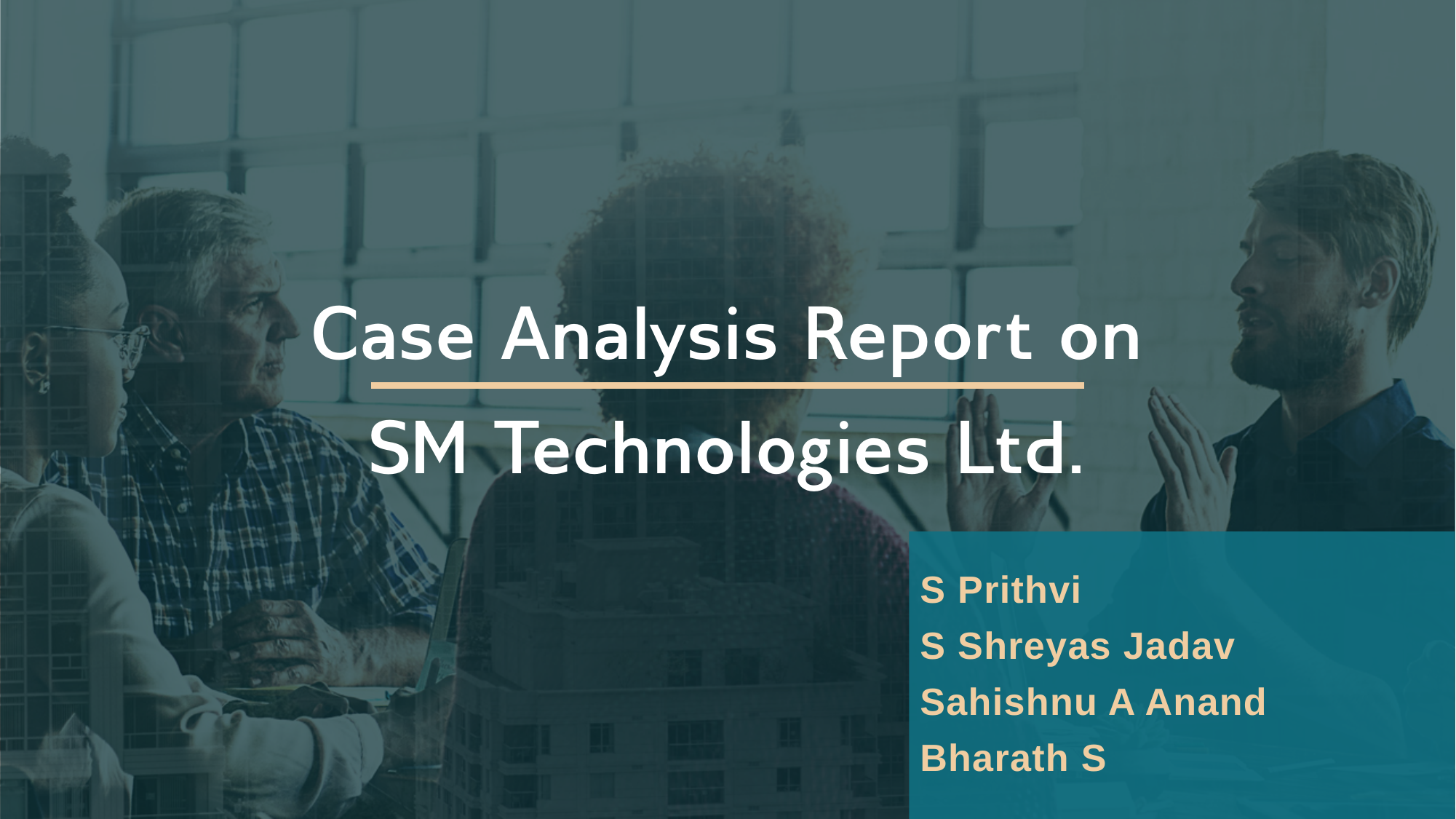

# Case Analysis Report on SM Technologies Ltd.

S Prithvi
S Shreyas Jadav
Sahishnu A Anand
Bharath S